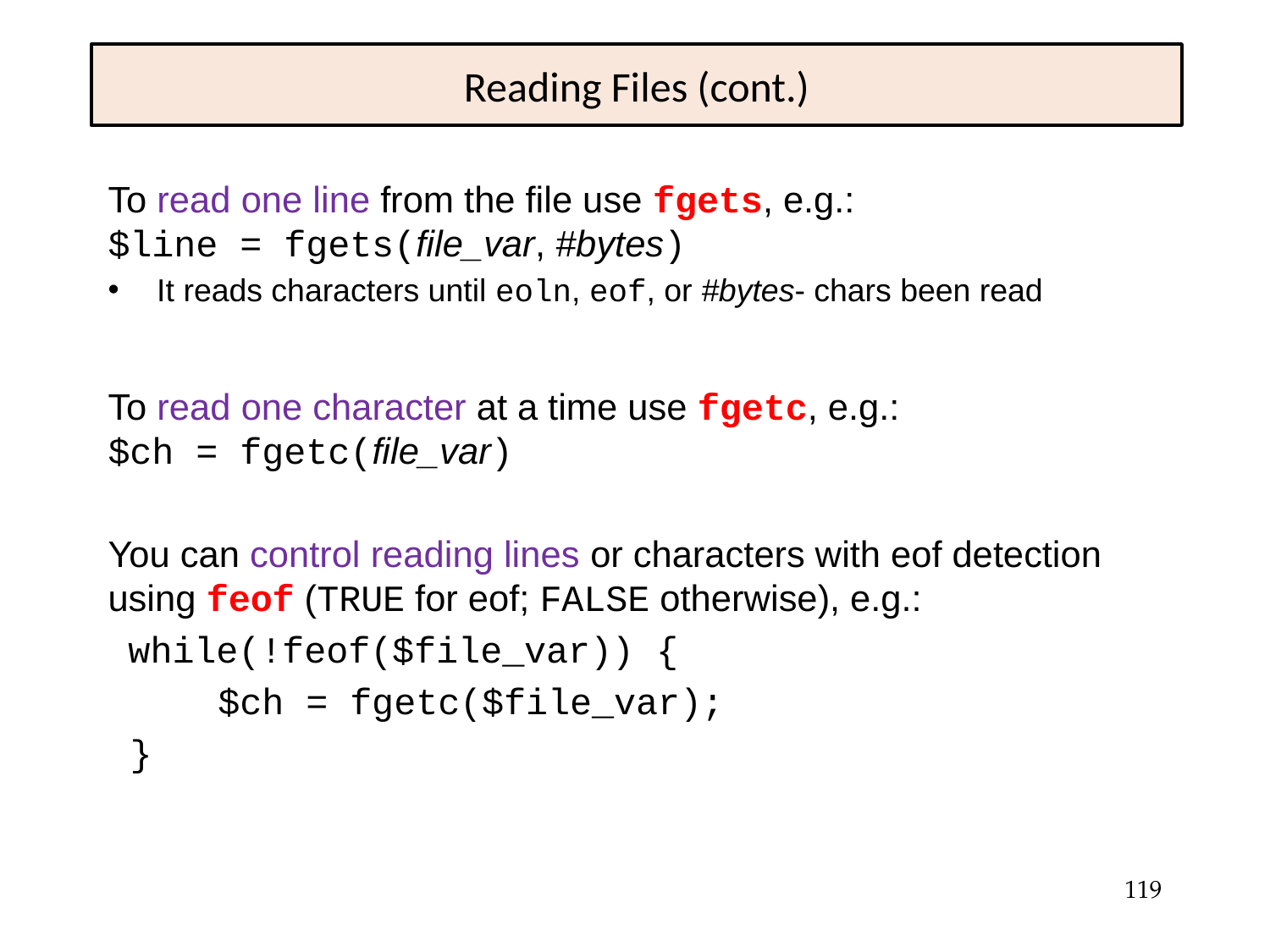

# Reading Files (cont.)
To read one line from the file use fgets, e.g.:
$line = fgets(file_var, #bytes)
It reads characters until eoln, eof, or #bytes- chars been read

To read one character at a time use fgetc, e.g.:
$ch = fgetc(file_var)

You can control reading lines or characters with eof detection using feof (TRUE for eof; FALSE otherwise), e.g.:
  while(!feof($file_var)) {
     $ch = fgetc($file_var);
 }

119